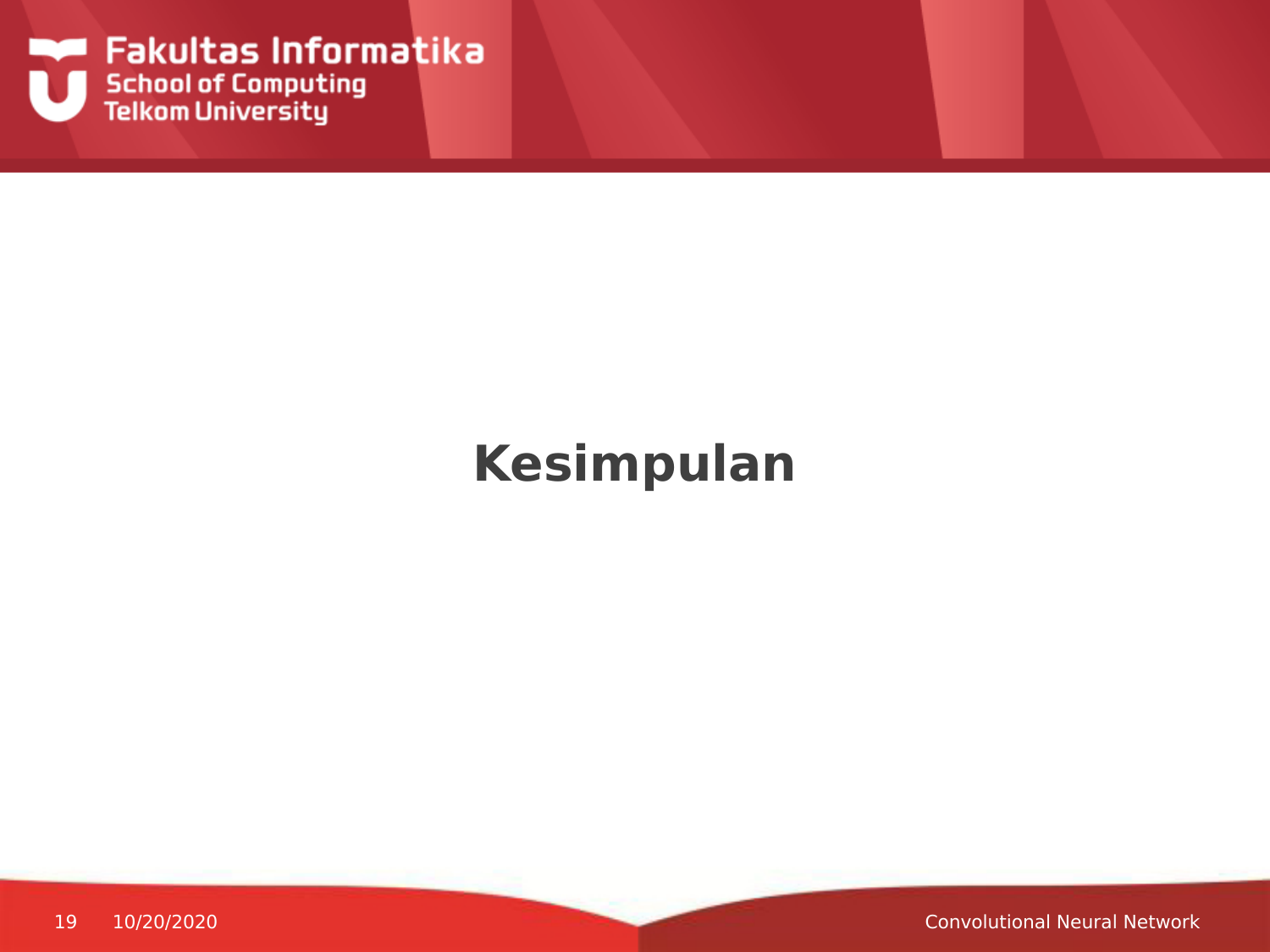

# Kesimpulan
Convolutional Neural Network
19
10/20/2020